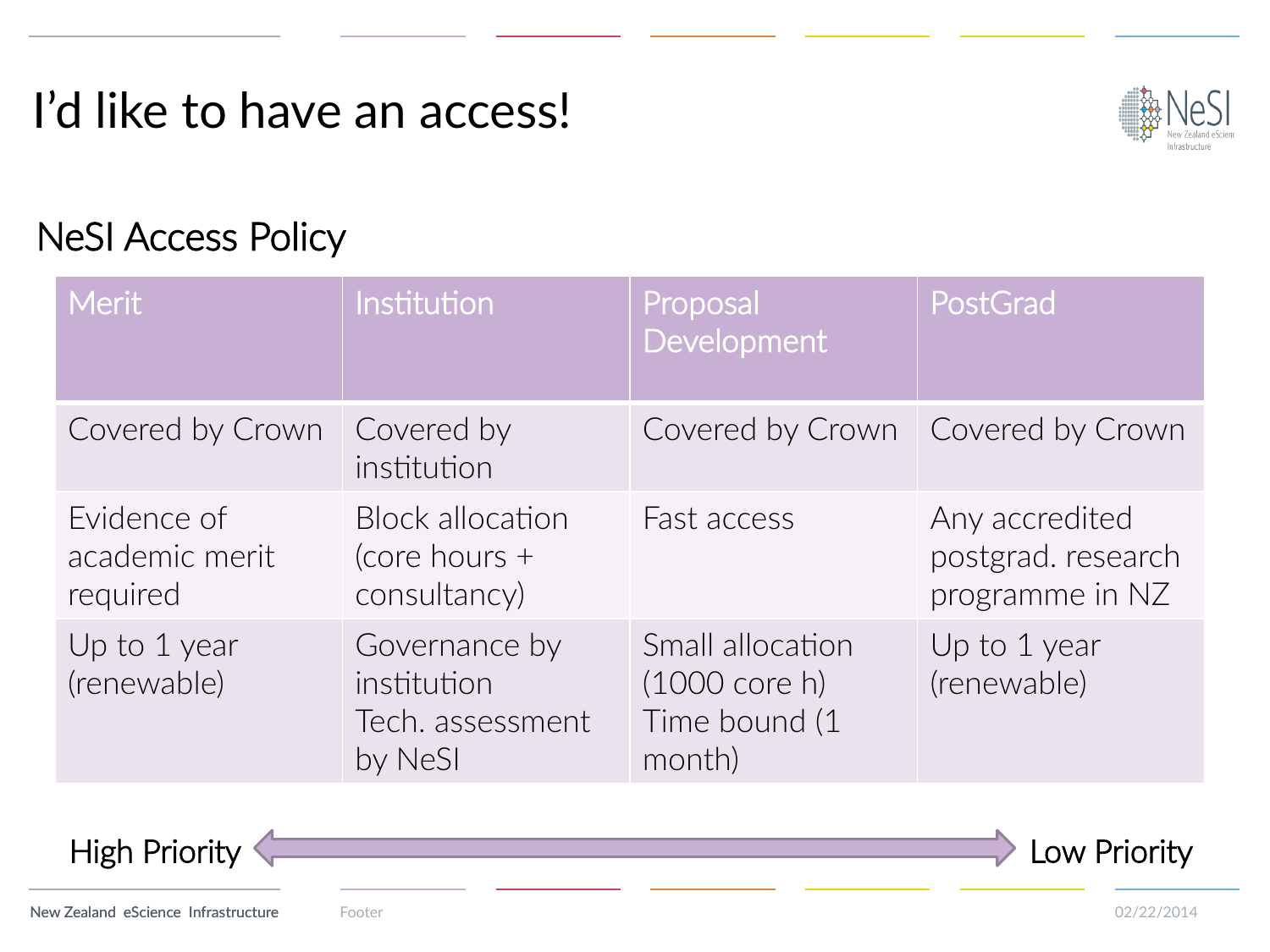

# I’d like to have an access!
NeSI Access Policy

| Merit | Institution | Proposal Development | PostGrad |
| --- | --- | --- | --- |
| Covered by Crown | Covered by institution | Covered by Crown | Covered by Crown |
| Evidence of academic merit required | Block allocation (core hours + consultancy) | Fast access | Any accredited postgrad. research programme in NZ |
| Up to 1 year (renewable) | Governance by institution Tech. assessment by NeSI | Small allocation (1000 core h) Time bound (1 month) | Up to 1 year (renewable) |
High Priority
Low Priority